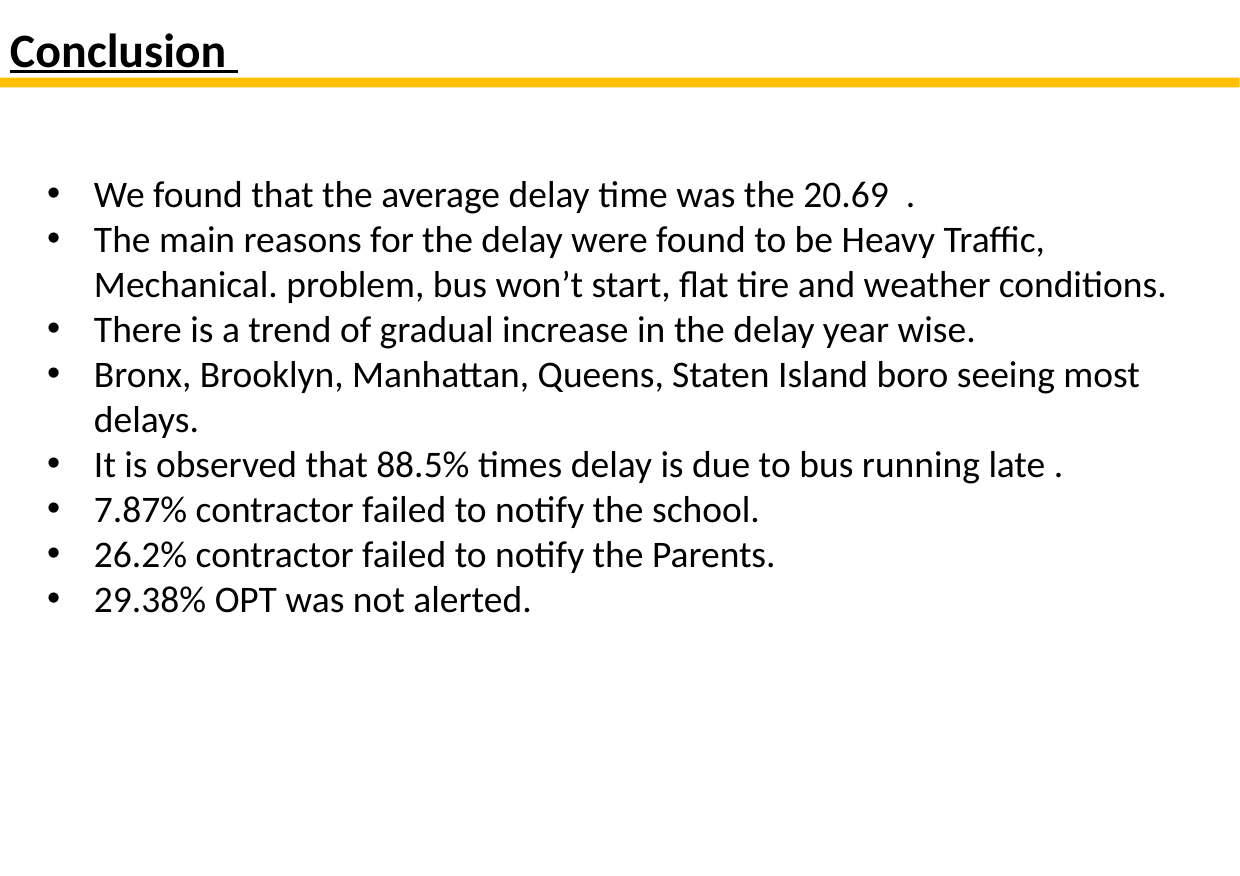

# Conclusion
We found that the average delay time was the 20.69  .
The main reasons for the delay were found to be Heavy Traffic, Mechanical. problem, bus won’t start, flat tire and weather conditions.
There is a trend of gradual increase in the delay year wise.
Bronx, Brooklyn, Manhattan, Queens, Staten Island boro seeing most delays.
It is observed that 88.5% times delay is due to bus running late .
7.87% contractor failed to notify the school.
26.2% contractor failed to notify the Parents.
29.38% OPT was not alerted.